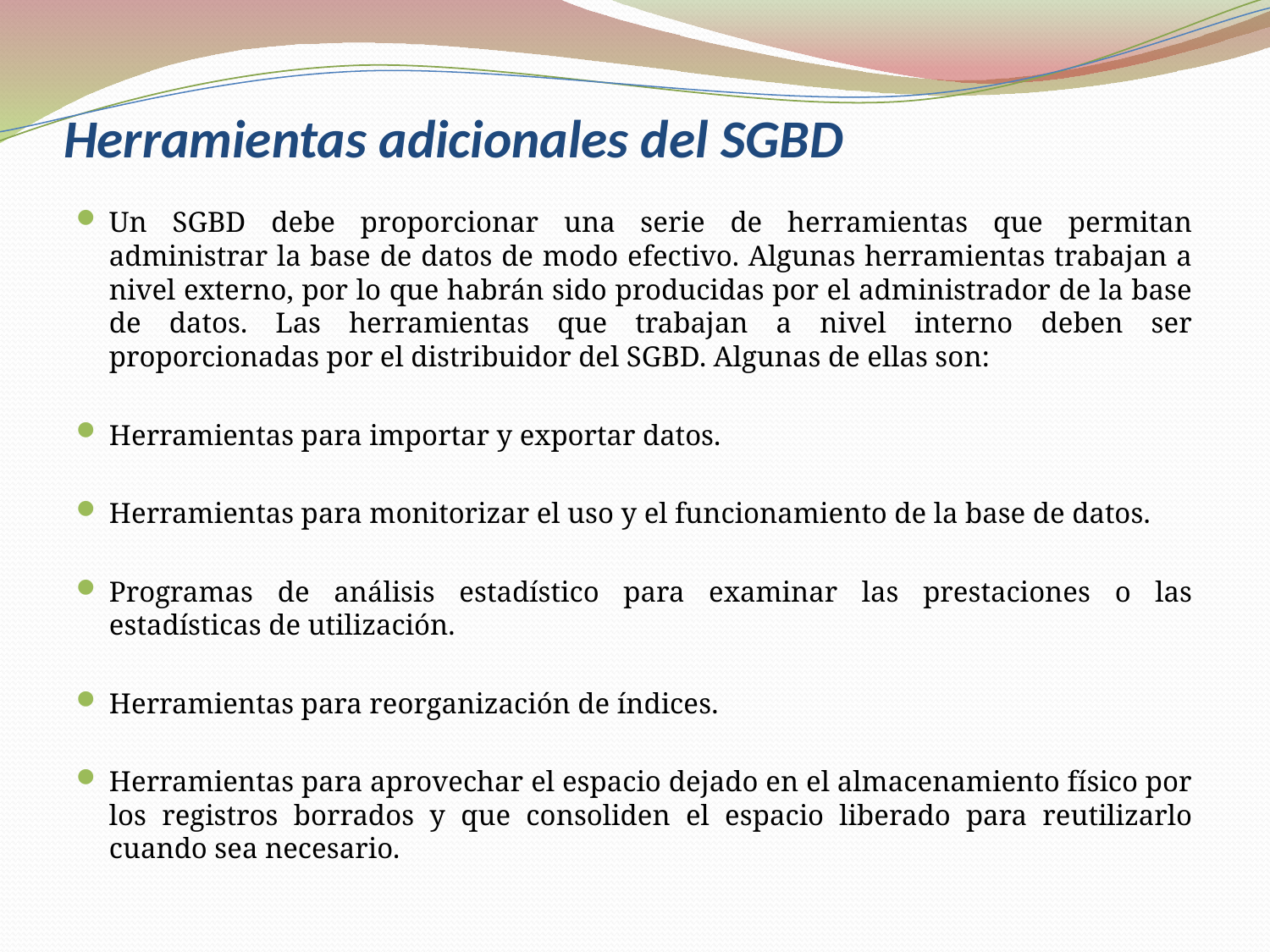

# Herramientas adicionales del SGBD
Un SGBD debe proporcionar una serie de herramientas que permitan administrar la base de datos de modo efectivo. Algunas herramientas trabajan a nivel externo, por lo que habrán sido producidas por el administrador de la base de datos. Las herramientas que trabajan a nivel interno deben ser proporcionadas por el distribuidor del SGBD. Algunas de ellas son:

Herramientas para importar y exportar datos.

Herramientas para monitorizar el uso y el funcionamiento de la base de datos.

Programas de análisis estadístico para examinar las prestaciones o las estadísticas de utilización.

Herramientas para reorganización de índices.

Herramientas para aprovechar el espacio dejado en el almacenamiento físico por los registros borrados y que consoliden el espacio liberado para reutilizarlo cuando sea necesario.